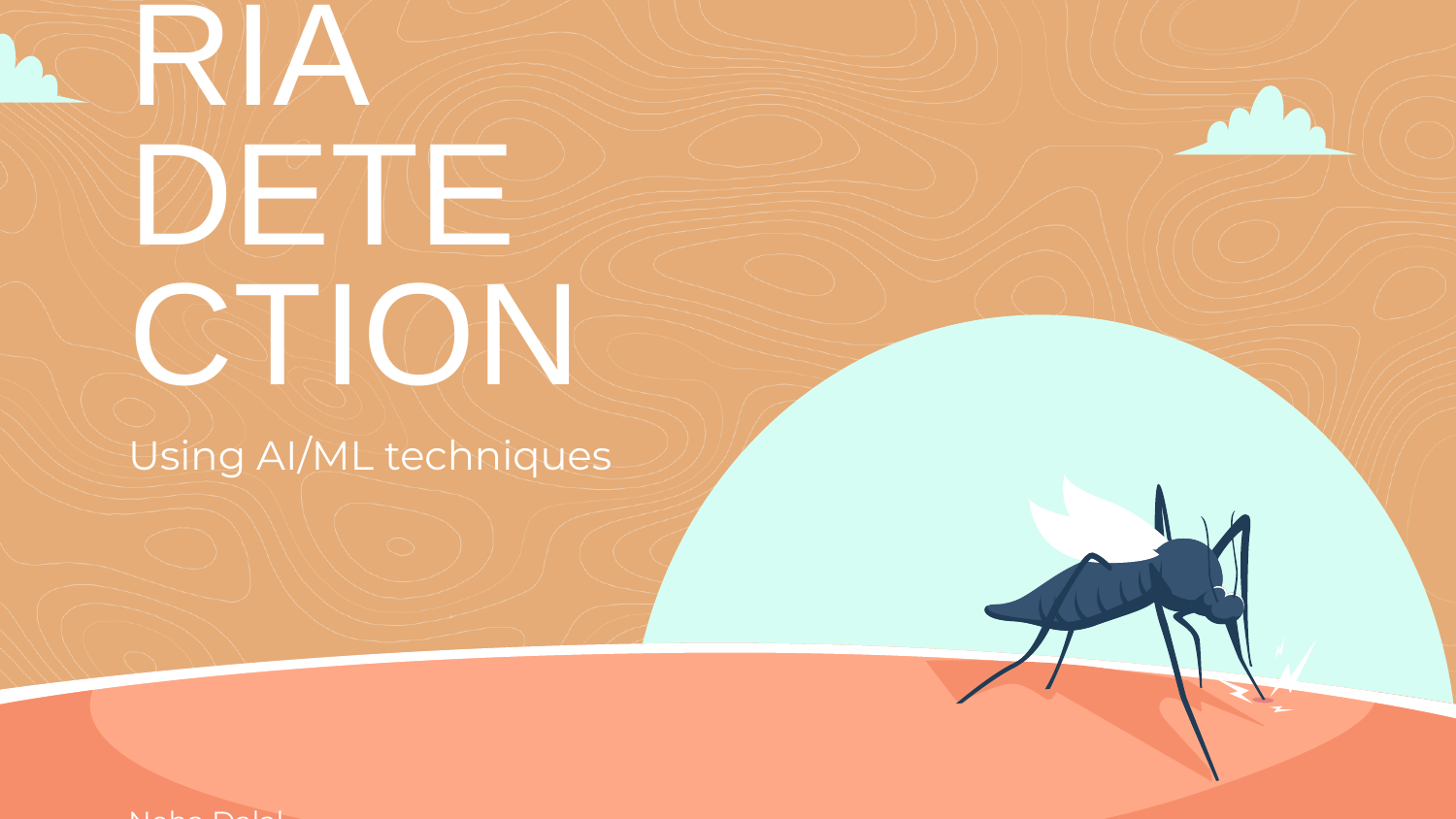

# MALARIA DETECTION
Using AI/ML techniques
Neha Dalal
MIT ADSP student